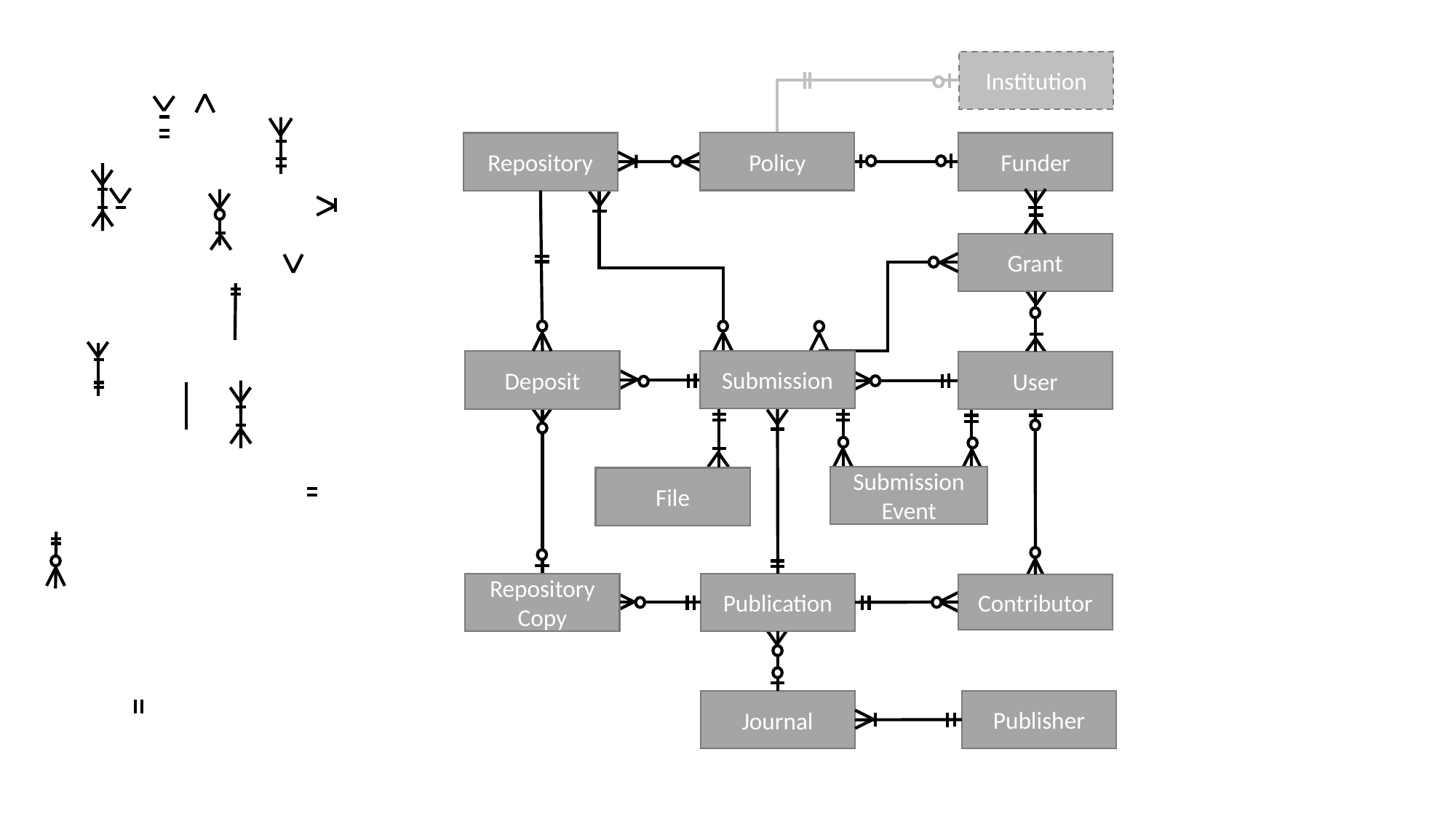

Institution

Policy
Repository
Funder

Grant

Submission
Deposit
User

Submission
Event
File

Repository Copy
Publication
Contributor

Publisher
Journal